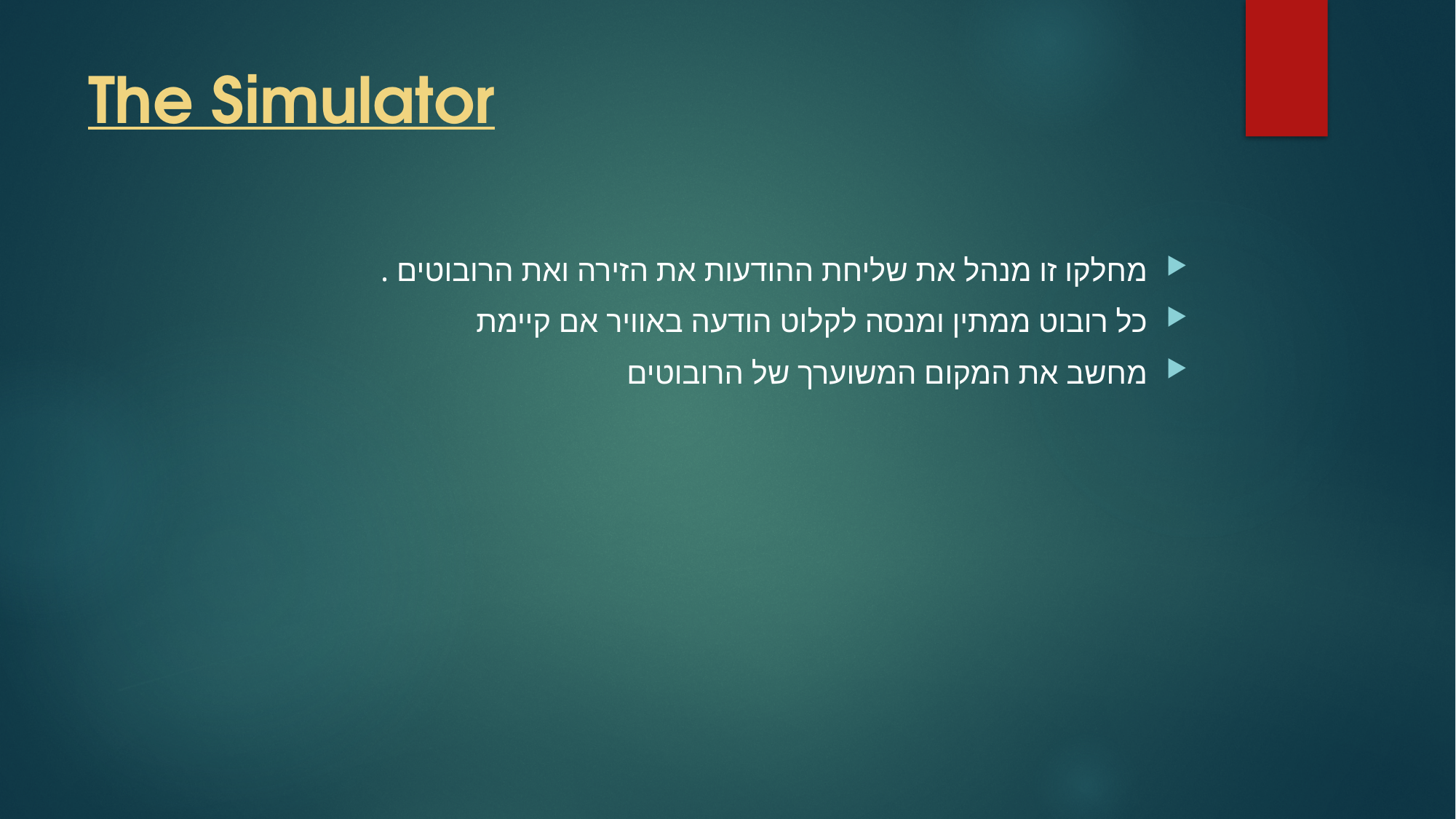

# The Simulator
מחלקו זו מנהל את שליחת ההודעות את הזירה ואת הרובוטים .
כל רובוט ממתין ומנסה לקלוט הודעה באוויר אם קיימת
מחשב את המקום המשוערך של הרובוטים